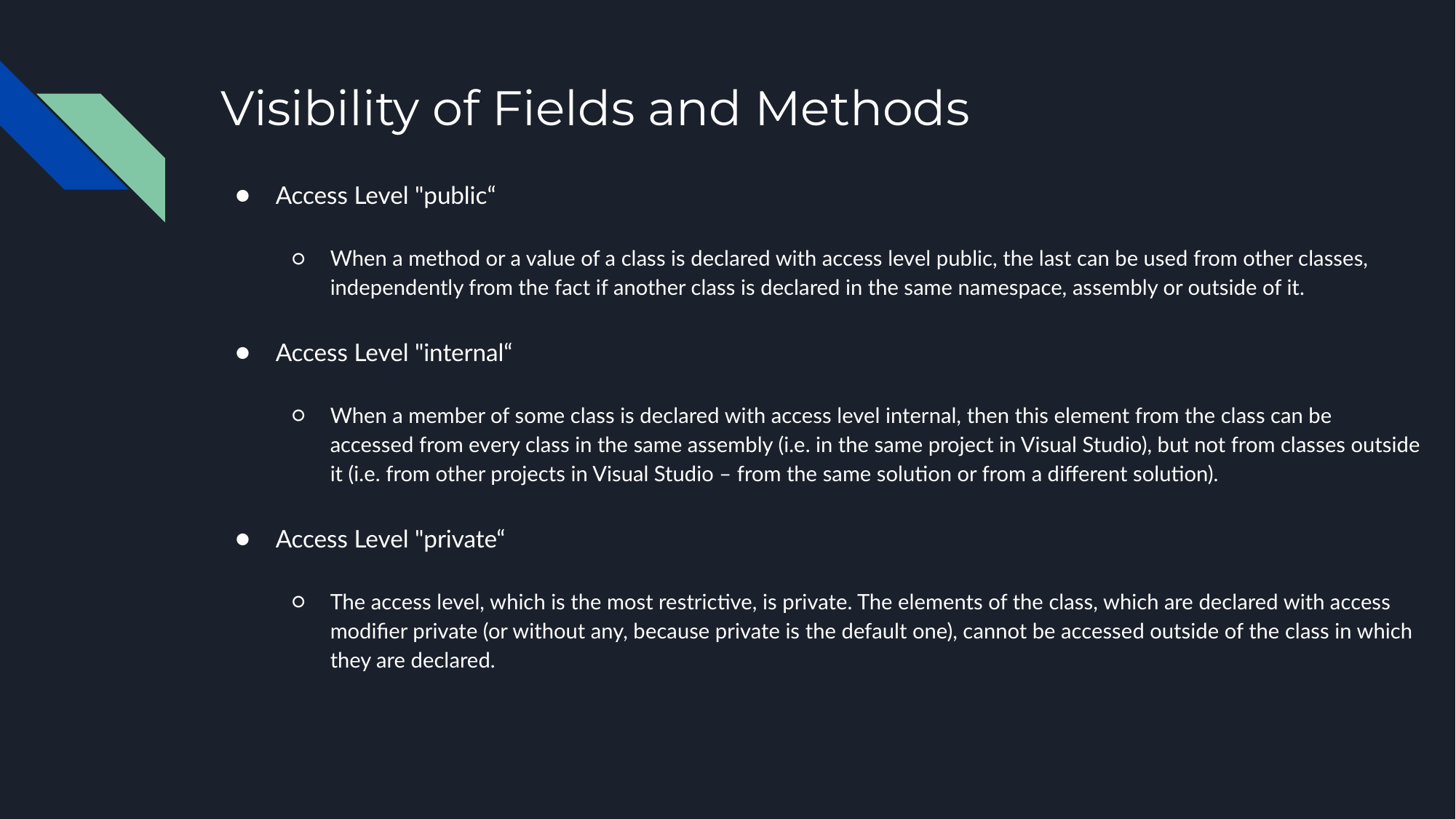

# Visibility of Fields and Methods
Access Level "public“
When a method or a value of a class is declared with access level public, the last can be used from other classes, independently from the fact if another class is declared in the same namespace, assembly or outside of it.

Access Level "internal“
When a member of some class is declared with access level internal, then this element from the class can be accessed from every class in the same assembly (i.e. in the same project in Visual Studio), but not from classes outside it (i.e. from other projects in Visual Studio – from the same solution or from a different solution).

Access Level "private“
The access level, which is the most restrictive, is private. The elements of the class, which are declared with access modifier private (or without any, because private is the default one), cannot be accessed outside of the class in which they are declared.